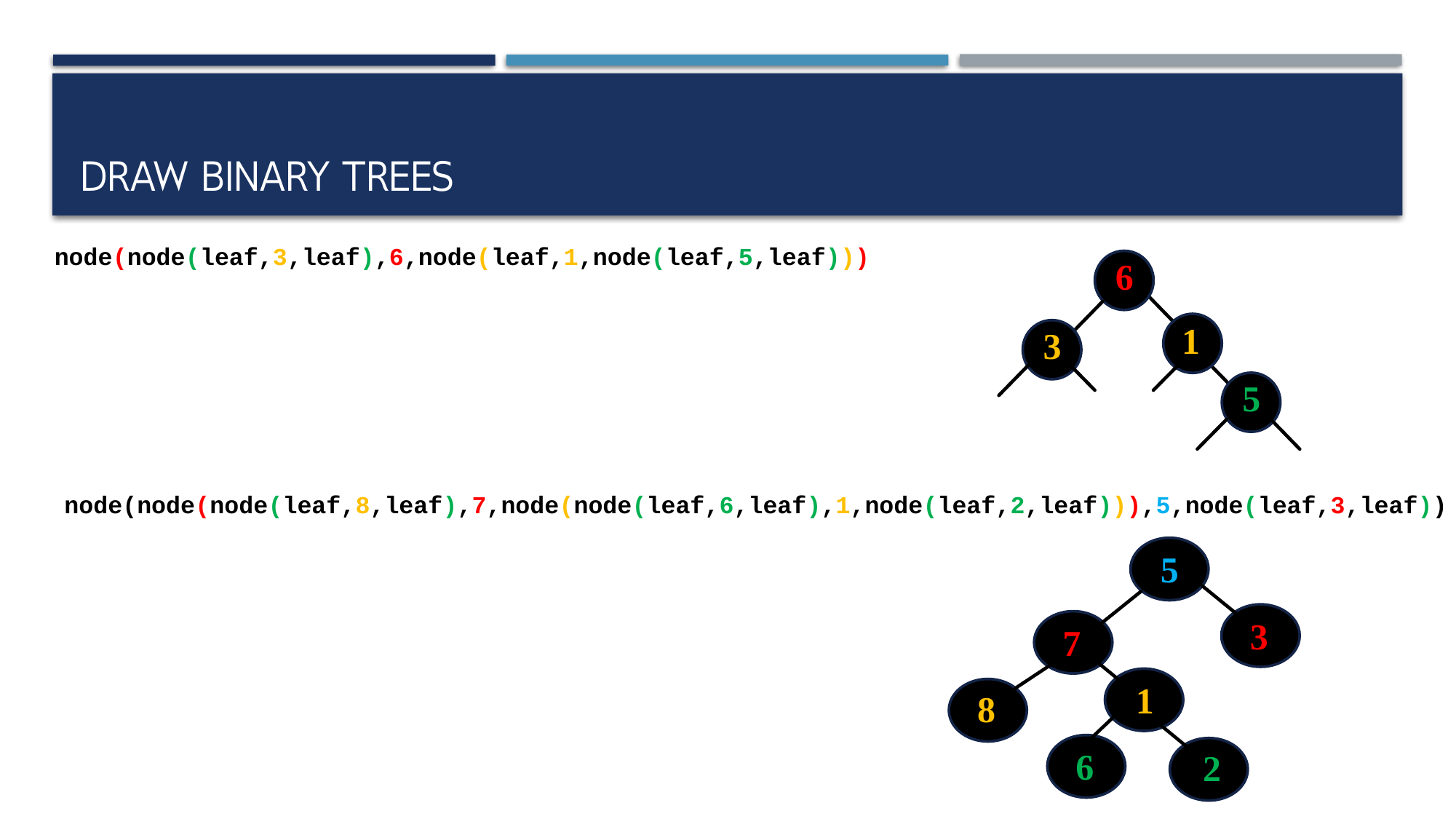

# Draw binary trees
node(node(leaf,3,leaf),6,node(leaf,1,node(leaf,5,leaf)))
6

1

3

5

node(node(node(leaf,8,leaf),7,node(node(leaf,6,leaf),1,node(leaf,2,leaf))),5,node(leaf,3,leaf))

5

3

7

1

8

6

2